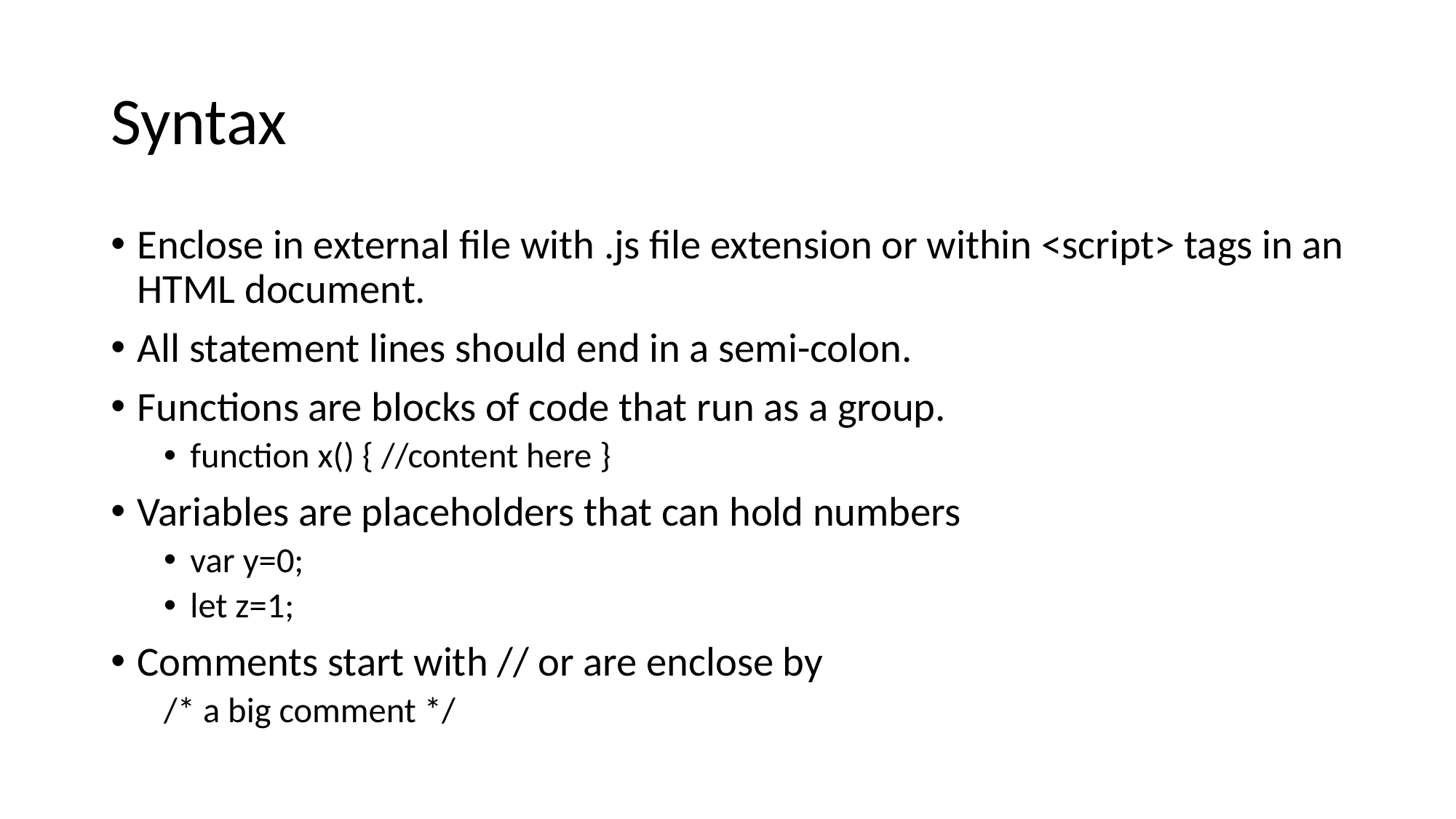

# Syntax
Enclose in external file with .js file extension or within <script> tags in an HTML document.
All statement lines should end in a semi-colon.
Functions are blocks of code that run as a group.
function x() { //content here }
Variables are placeholders that can hold numbers
var y=0;
let z=1;
Comments start with // or are enclose by
/* a big comment */